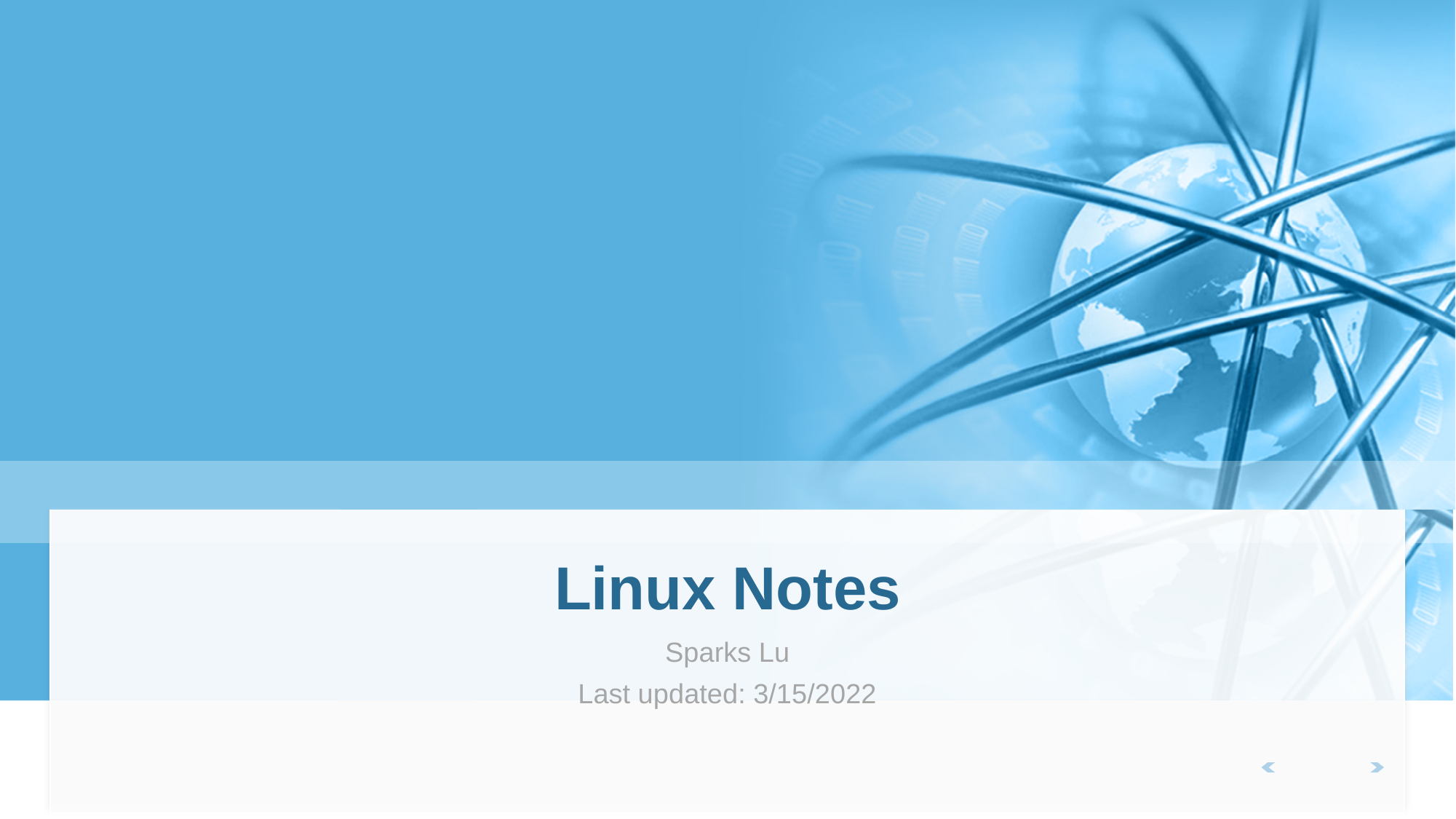

# Linux Notes
Sparks Lu
Last updated: 3/15/2022